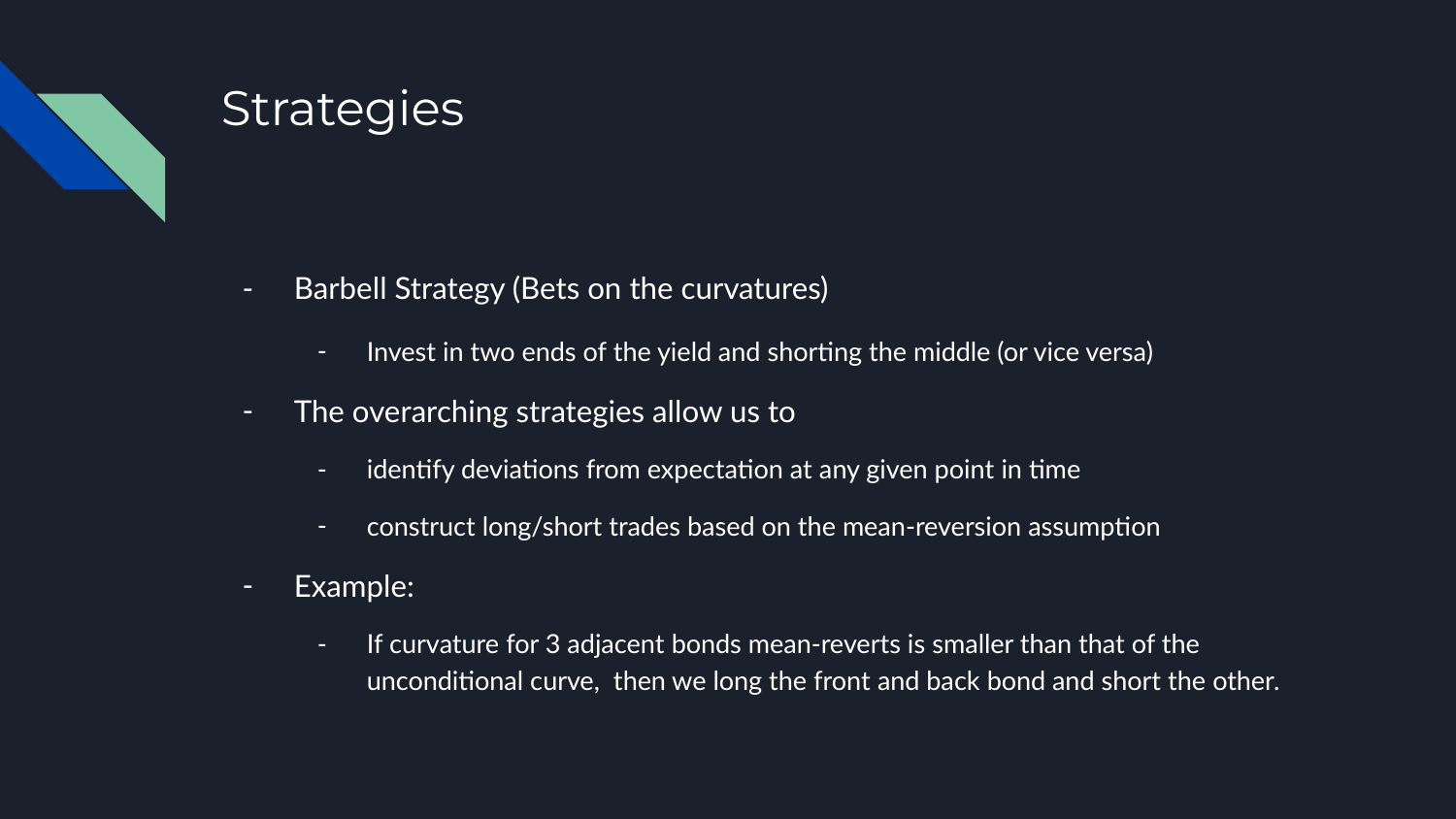

# Strategies
Barbell Strategy (Bets on the curvatures)
Invest in two ends of the yield and shorting the middle (or vice versa)
The overarching strategies allow us to
identify deviations from expectation at any given point in time
construct long/short trades based on the mean-reversion assumption
Example:
If curvature for 3 adjacent bonds mean-reverts is smaller than that of the unconditional curve,  then we long the front and back bond and short the other.